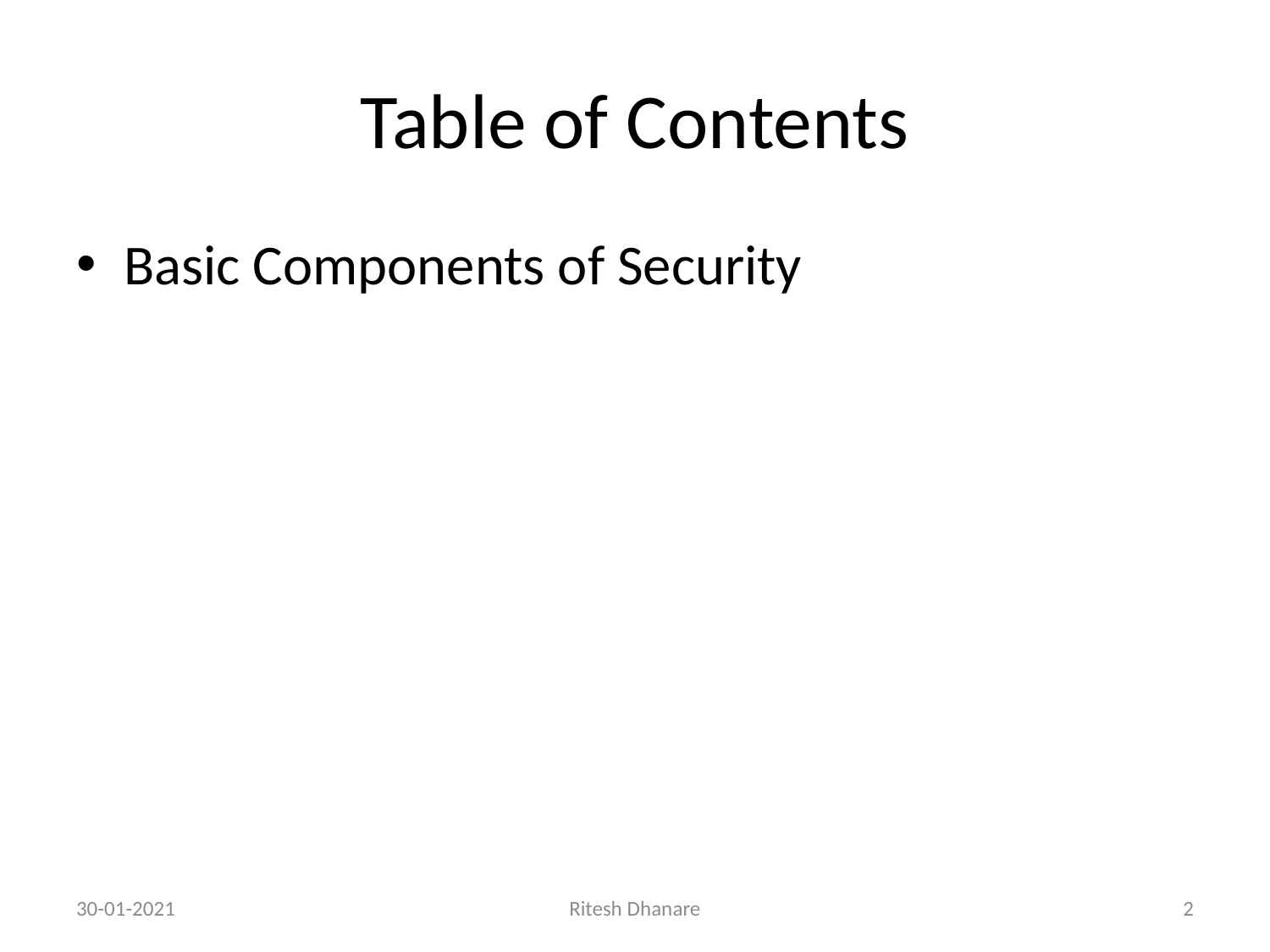

# Table of Contents
Basic Components of Security

30-01-2021
Ritesh Dhanare
2